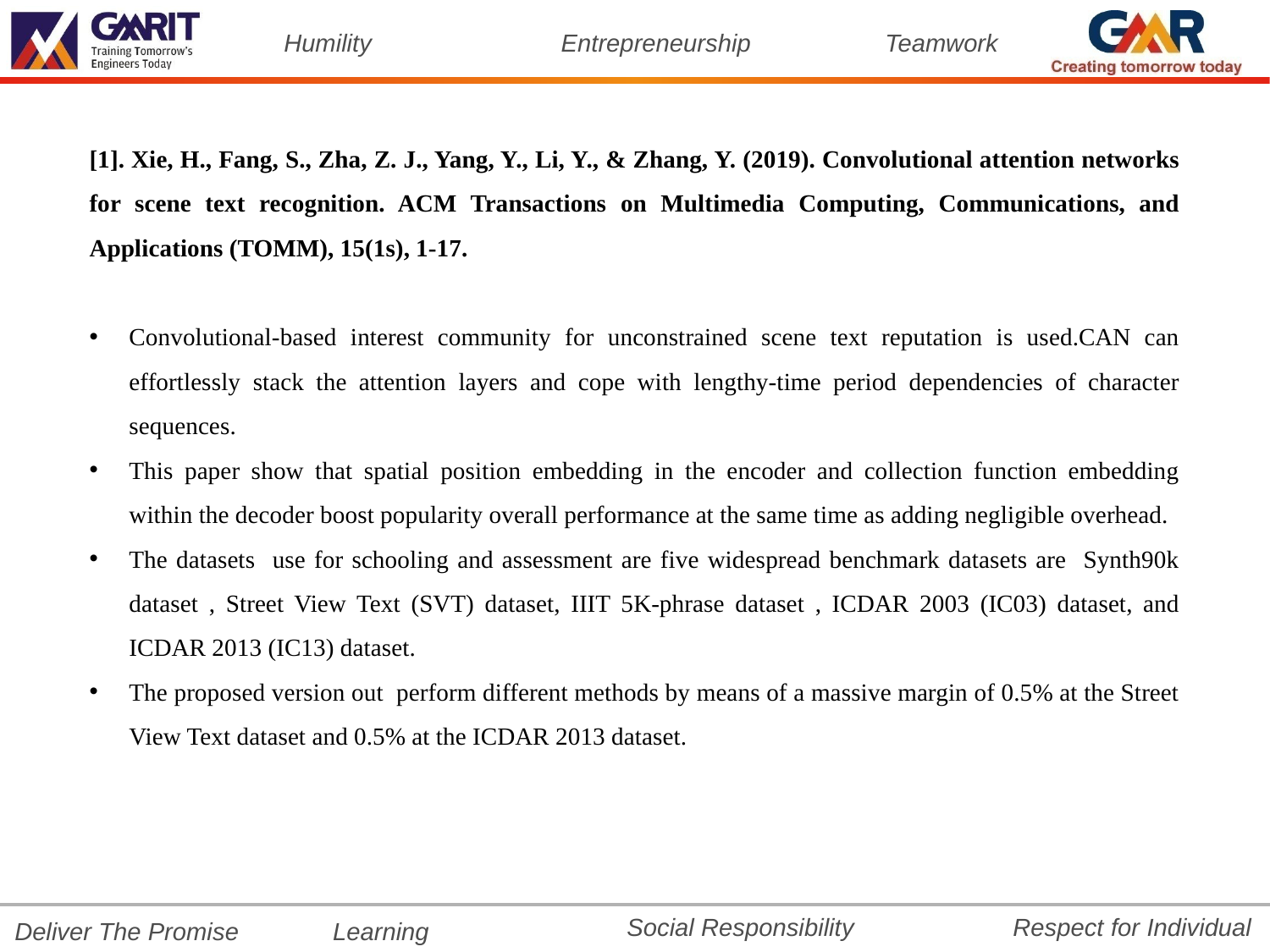

[1]. Xie, H., Fang, S., Zha, Z. J., Yang, Y., Li, Y., & Zhang, Y. (2019). Convolutional attention networks for scene text recognition. ACM Transactions on Multimedia Computing, Communications, and Applications (TOMM), 15(1s), 1-17.
Convolutional-based interest community for unconstrained scene text reputation is used.CAN can effortlessly stack the attention layers and cope with lengthy-time period dependencies of character sequences.
This paper show that spatial position embedding in the encoder and collection function embedding within the decoder boost popularity overall performance at the same time as adding negligible overhead.
The datasets  use for schooling and assessment are five widespread benchmark datasets are  Synth90k dataset , Street View Text (SVT) dataset, IIIT 5K-phrase dataset , ICDAR 2003 (IC03) dataset, and ICDAR 2013 (IC13) dataset.
The proposed version out  perform different methods by means of a massive margin of 0.5% at the Street View Text dataset and 0.5% at the ICDAR 2013 dataset.